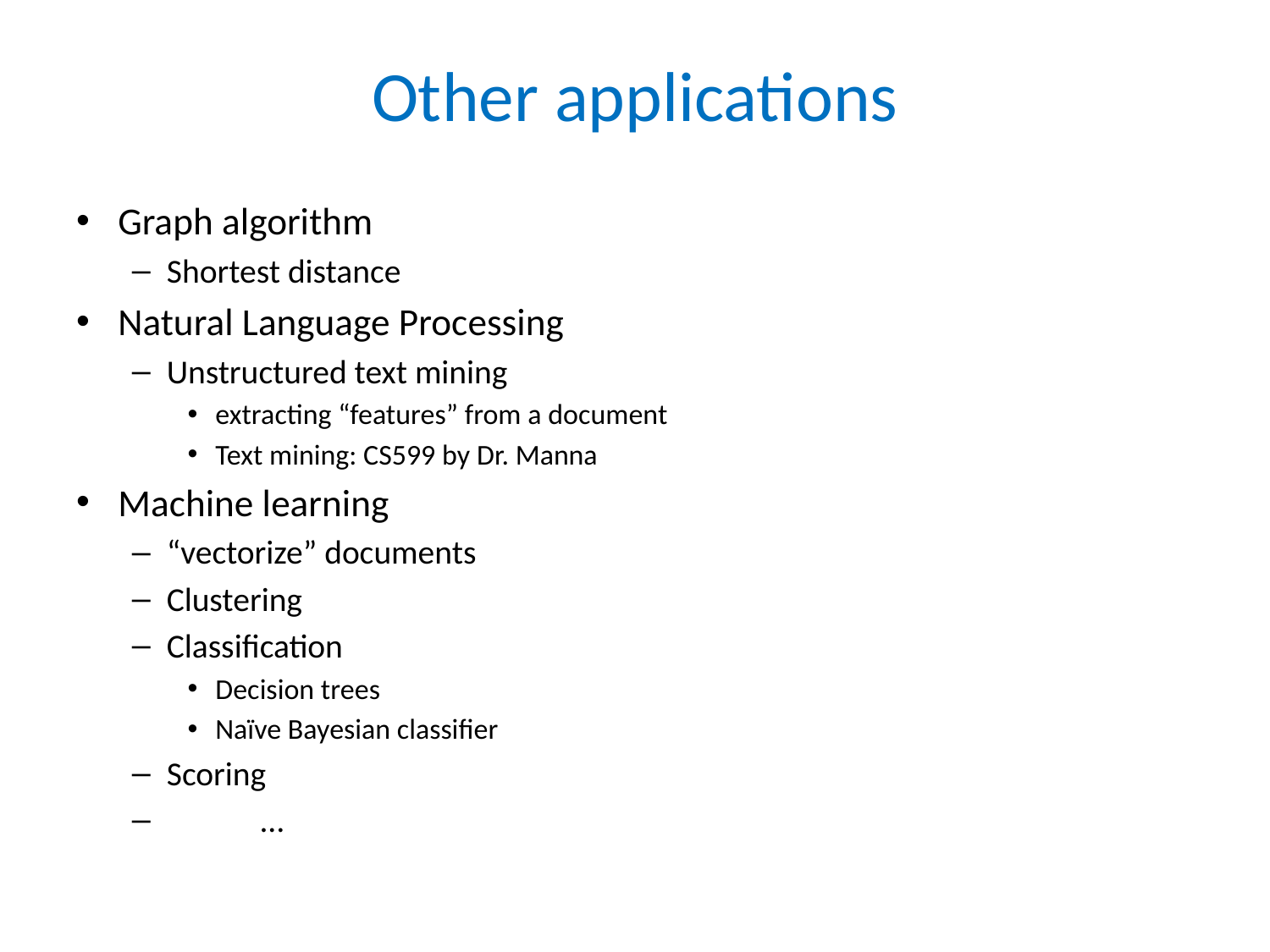

# Other applications
Graph algorithm
Shortest distance
Natural Language Processing
Unstructured text mining
extracting “features” from a document
Text mining: CS599 by Dr. Manna
Machine learning
“vectorize” documents
Clustering
Classification
Decision trees
Naïve Bayesian classifier
Scoring
	 …